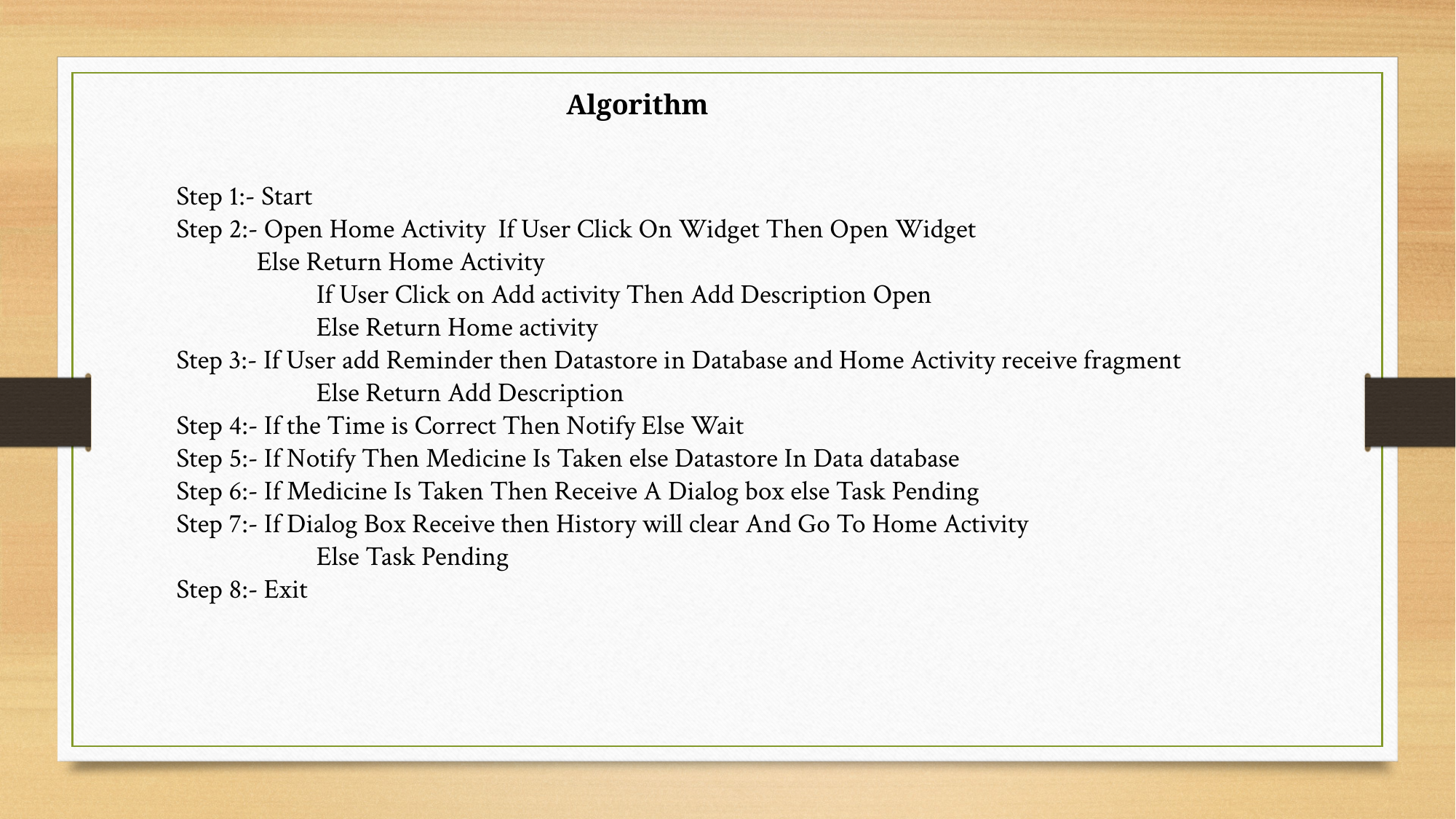

Algorithm
Step 1:- Start
Step 2:- Open Home Activity  If User Click On Widget Then Open Widget
             Else Return Home Activity
	     If User Click on Add activity Then Add Description Open
	     Else Return Home activity
Step 3:- If User add Reminder then Datastore in Database and Home Activity receive fragment
	     Else Return Add Description
Step 4:- If the Time is Correct Then Notify Else Wait
Step 5:- If Notify Then Medicine Is Taken else Datastore In Data database
Step 6:- If Medicine Is Taken Then Receive A Dialog box else Task Pending
Step 7:- If Dialog Box Receive then History will clear And Go To Home Activity
	     Else Task Pending
Step 8:- Exit